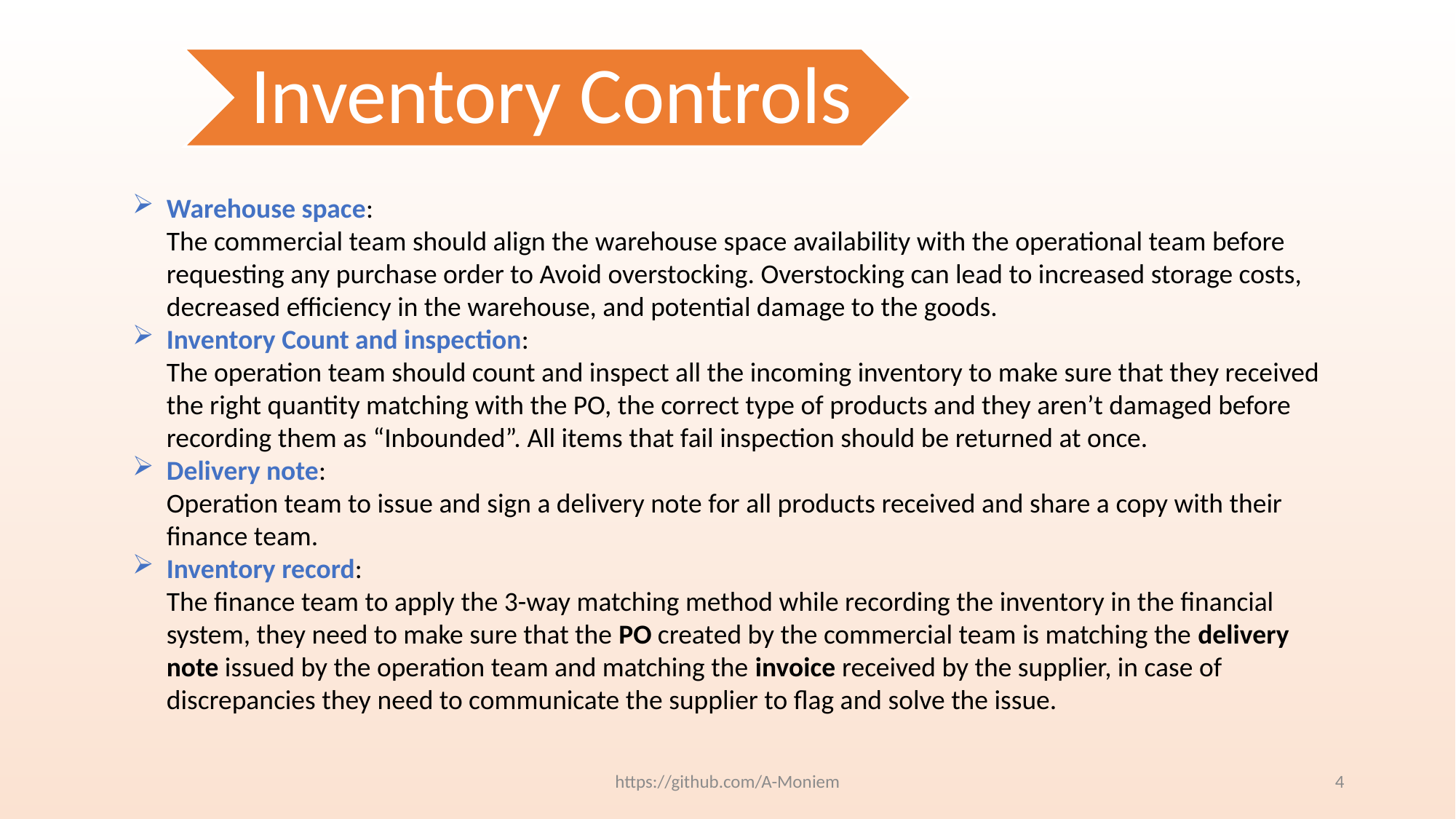

Inventory Controls

Warehouse space:
The commercial team should align the warehouse space availability with the operational team before requesting any purchase order to Avoid overstocking. Overstocking can lead to increased storage costs, decreased efficiency in the warehouse, and potential damage to the goods.
Inventory Count and inspection:
The operation team should count and inspect all the incoming inventory to make sure that they received the right quantity matching with the PO, the correct type of products and they aren’t damaged before recording them as “Inbounded”. All items that fail inspection should be returned at once.
Delivery note:
Operation team to issue and sign a delivery note for all products received and share a copy with their finance team.
Inventory record:
The finance team to apply the 3-way matching method while recording the inventory in the financial system, they need to make sure that the PO created by the commercial team is matching the delivery note issued by the operation team and matching the invoice received by the supplier, in case of discrepancies they need to communicate the supplier to flag and solve the issue.

https://github.com/A-Moniem
4